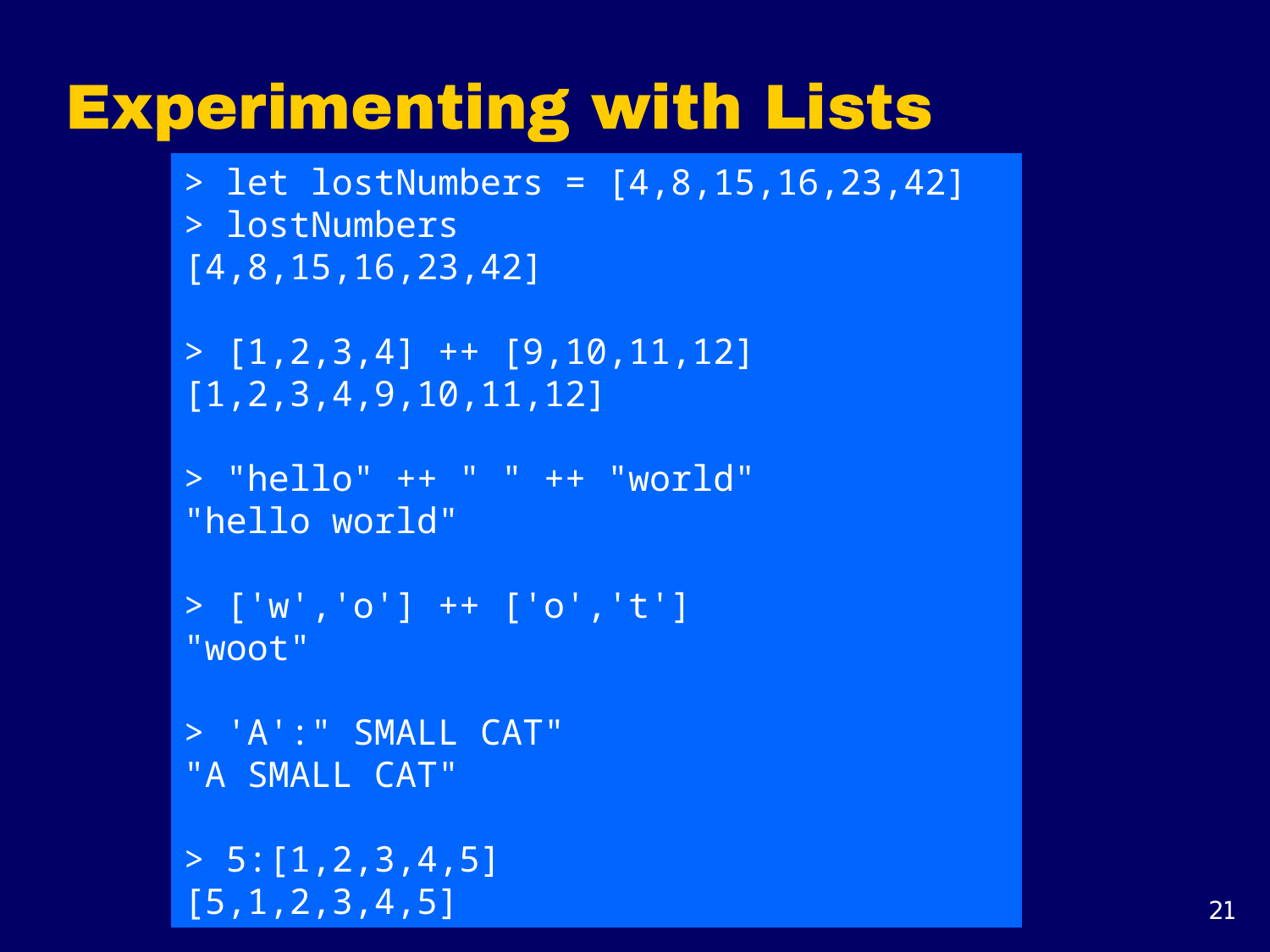

# Experimenting with Lists
> let lostNumbers = [4,8,15,16,23,42]
> lostNumbers
[4,8,15,16,23,42]

> [1,2,3,4] ++ [9,10,11,12]
[1,2,3,4,9,10,11,12]

> "hello" ++ " " ++ "world"
"hello world"

> ['w','o'] ++ ['o','t']
"woot"

> 'A':" SMALL CAT"
"A SMALL CAT"

> 5:[1,2,3,4,5]
[5,1,2,3,4,5]
21